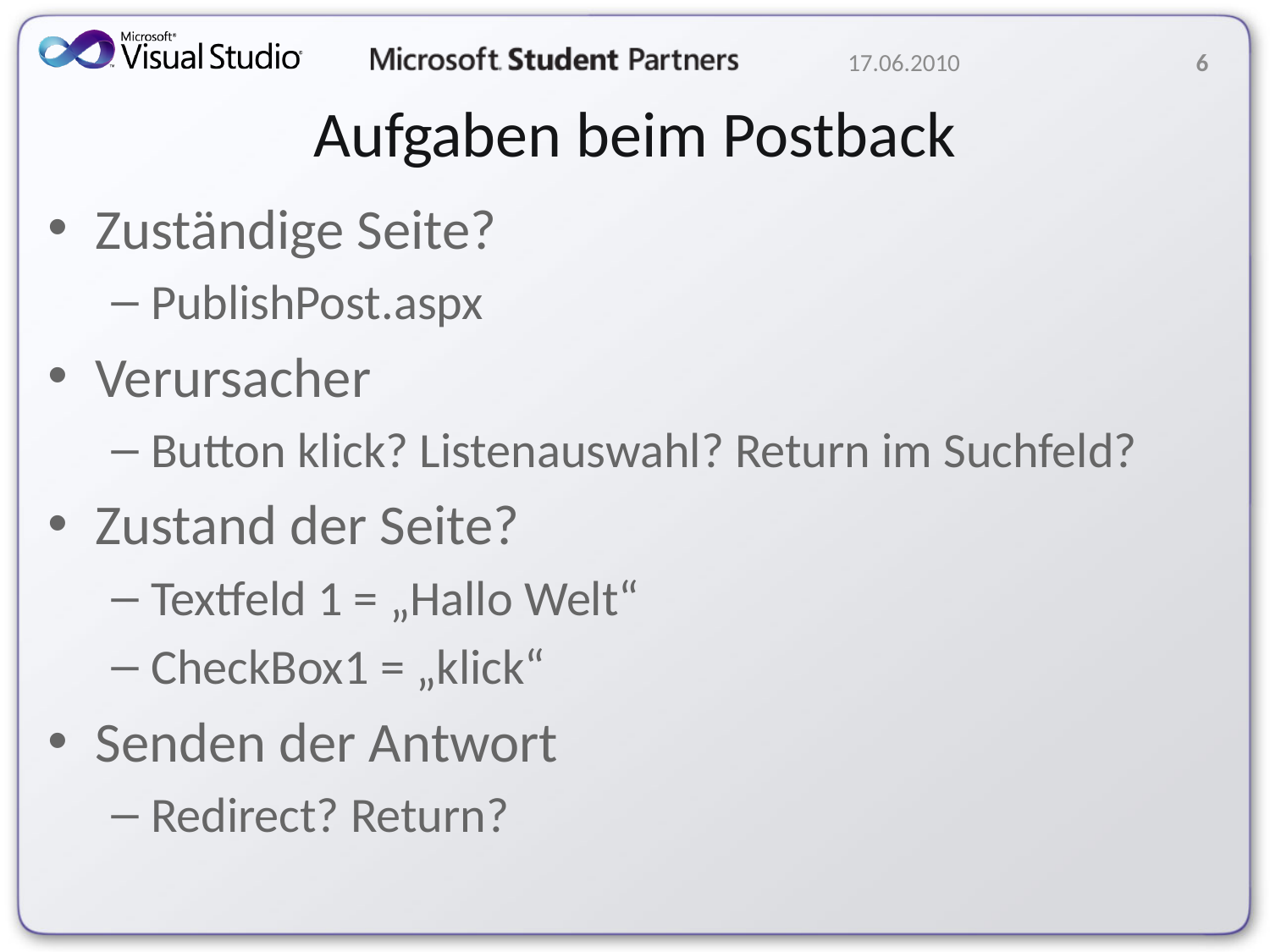

17.06.2010
6
# Aufgaben beim Postback
Zuständige Seite?
PublishPost.aspx
Verursacher
Button klick? Listenauswahl? Return im Suchfeld?
Zustand der Seite?
Textfeld 1 = „Hallo Welt“
CheckBox1 = „klick“
Senden der Antwort
Redirect? Return?